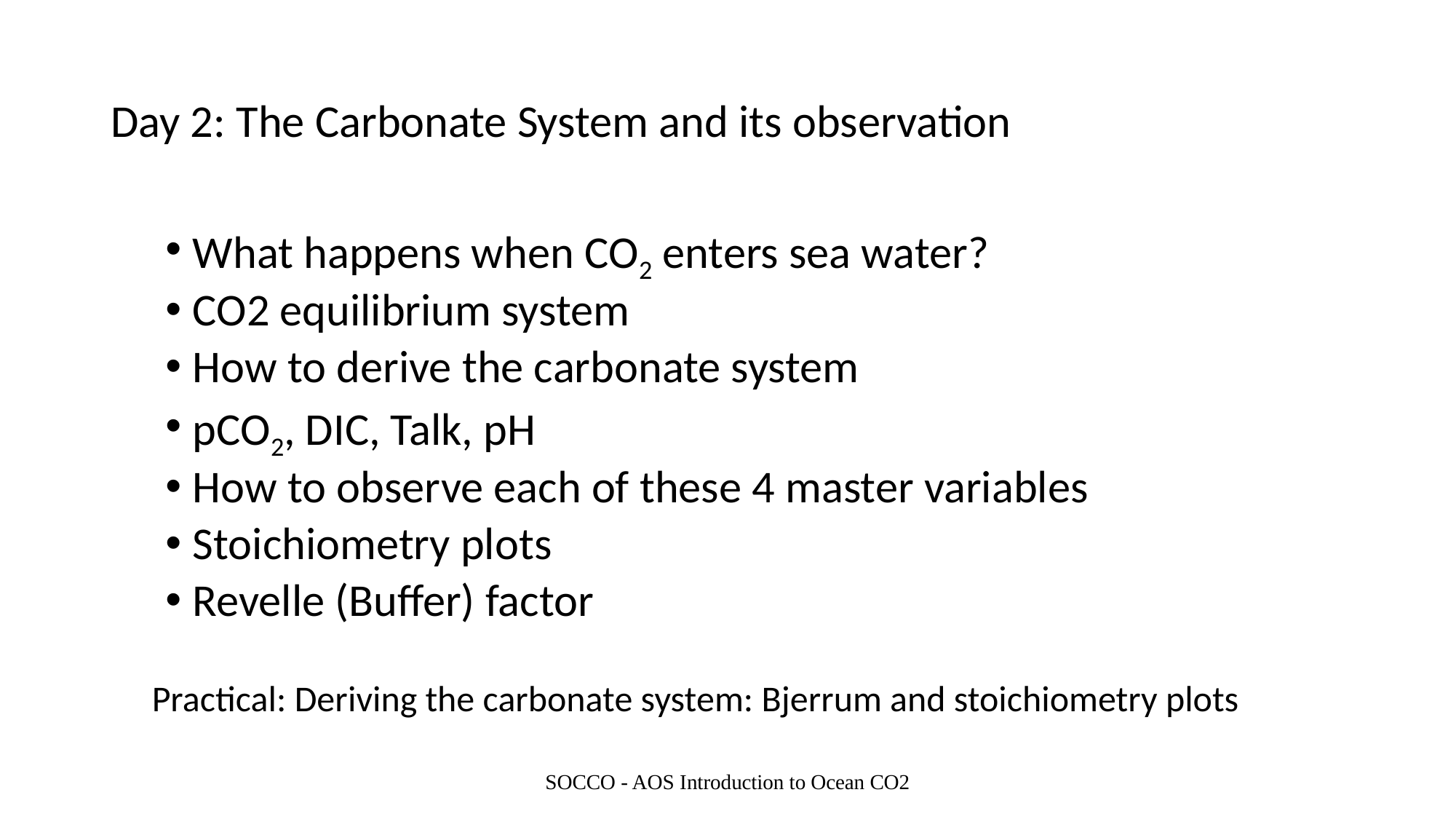

# Day 2: The Carbonate System and its observation
What happens when CO2 enters sea water?
CO2 equilibrium system
How to derive the carbonate system
pCO2, DIC, Talk, pH
How to observe each of these 4 master variables
Stoichiometry plots
Revelle (Buffer) factor

Practical: Deriving the carbonate system: Bjerrum and stoichiometry plots

SOCCO - AOS Introduction to Ocean CO2